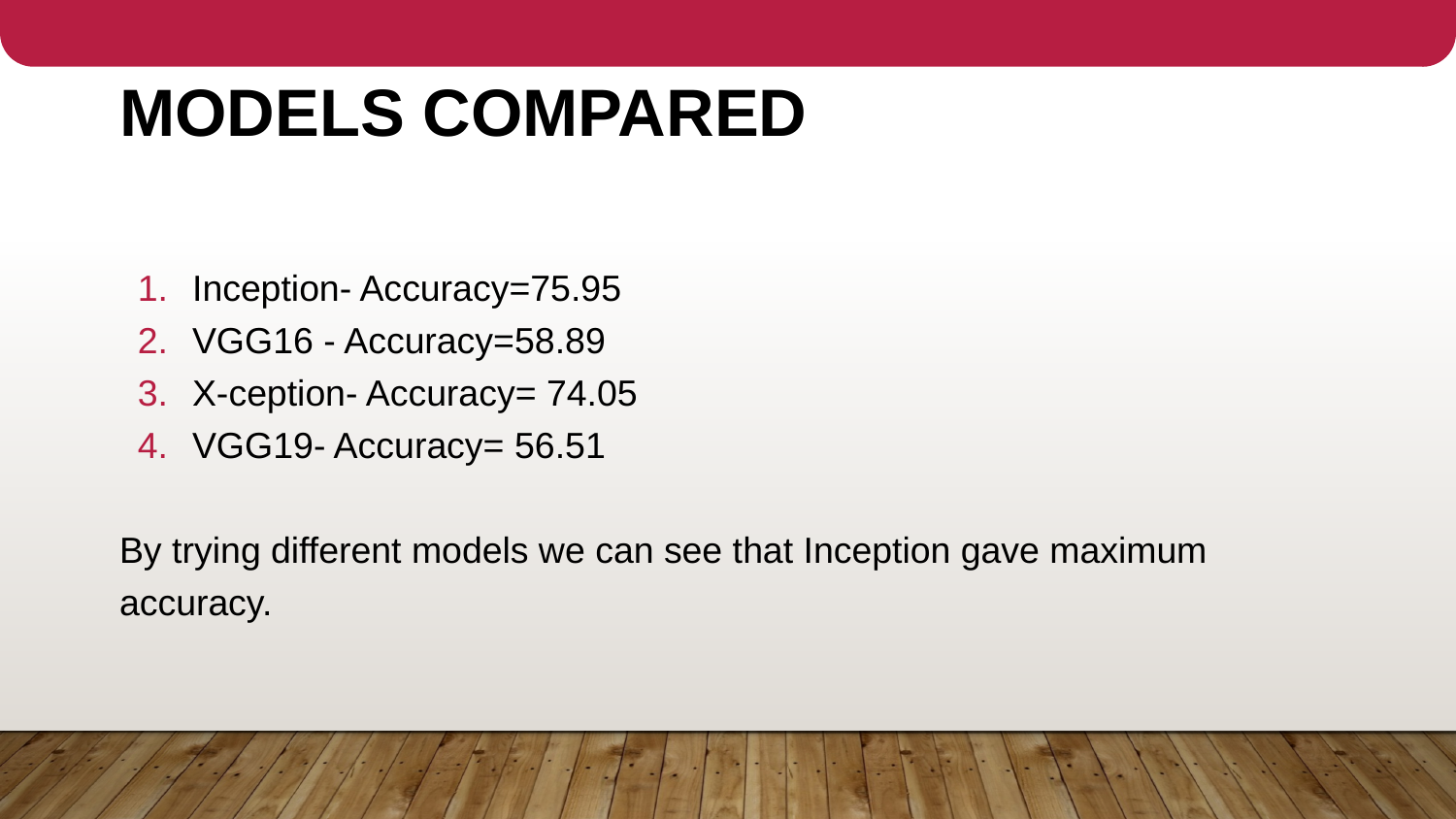

# Models Compared
Inception- Accuracy=75.95
VGG16 - Accuracy=58.89
X-ception- Accuracy= 74.05
VGG19- Accuracy= 56.51

By trying different models we can see that Inception gave maximum accuracy.